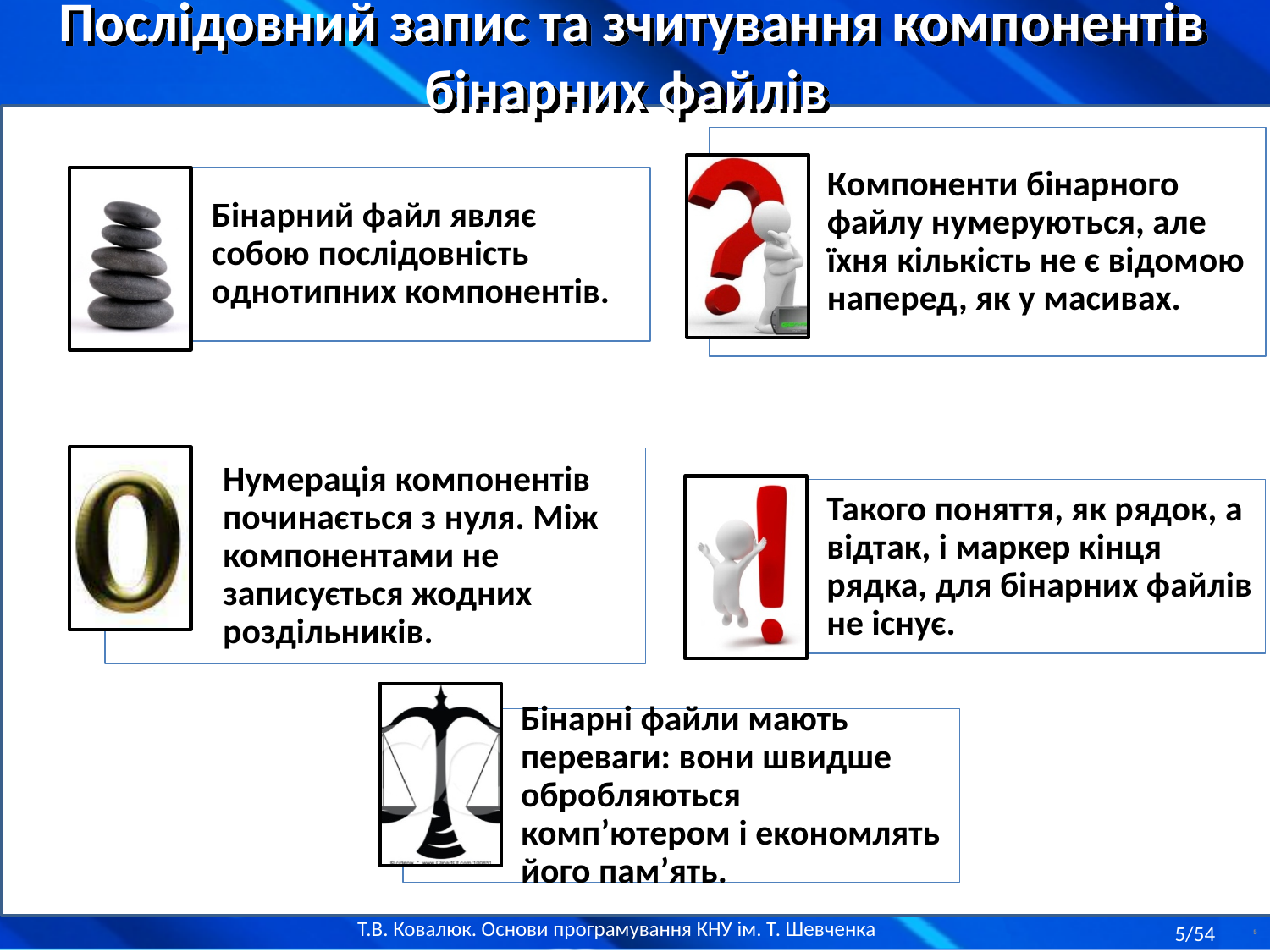

Послідовний запис та зчитування компонентів бінарних файлів
Бінарний файл являє собою послідовність однотипних компонентів.
Компоненти бінарного файлу нумеруються, але їхня кількість не є відомою наперед, як у масивах.
Нумерація компонентів починається з нуля. Між компонентами не записується жодних роздільників.
Такого поняття, як рядок, а відтак, і маркер кінця рядка, для бінарних файлів не існує.
Бінарні файли мають переваги: вони швидше обробляються комп’ютером і економлять його пам’ять.
5